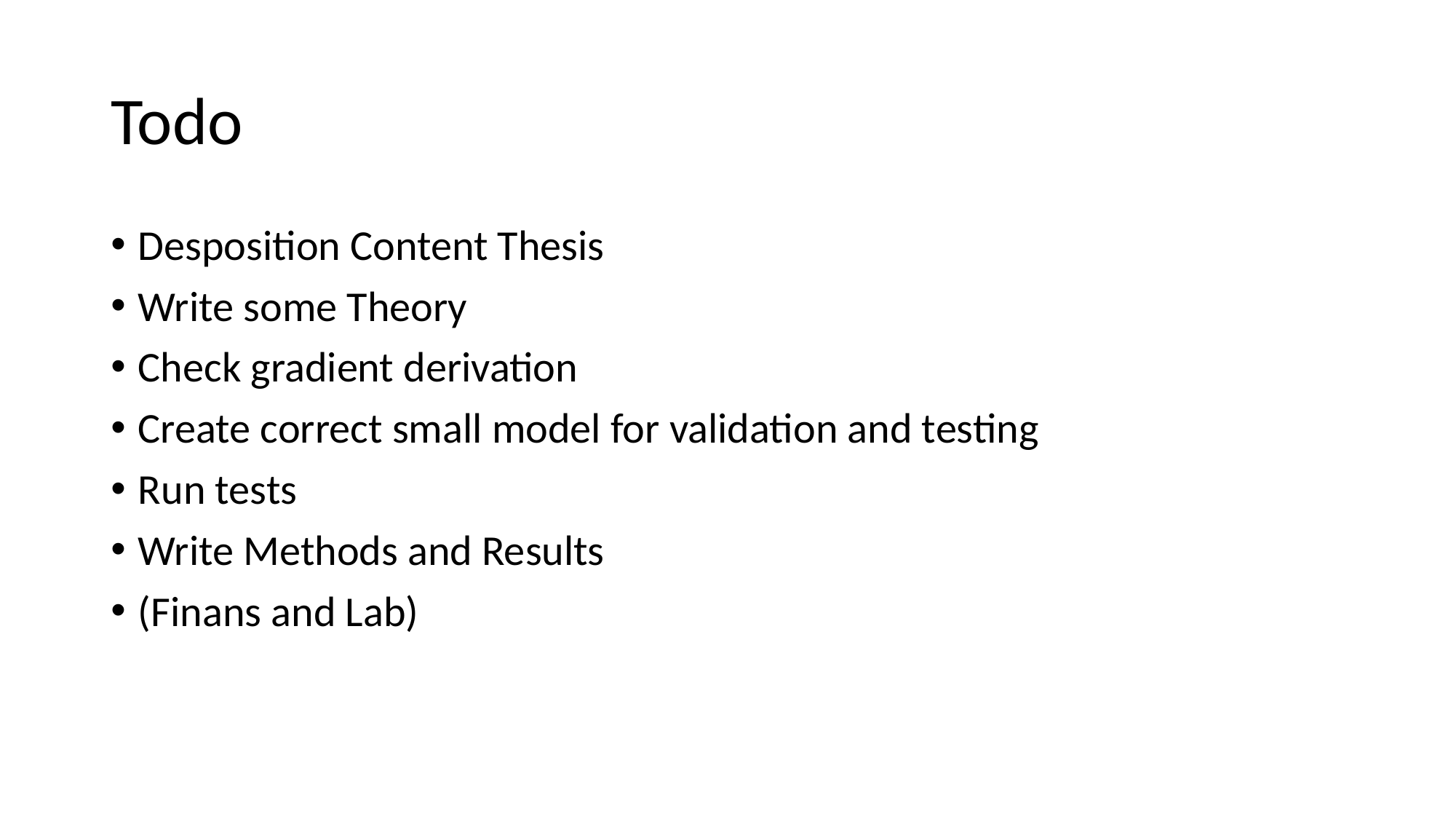

# Todo
Desposition Content Thesis
Write some Theory
Check gradient derivation
Create correct small model for validation and testing
Run tests
Write Methods and Results
(Finans and Lab)